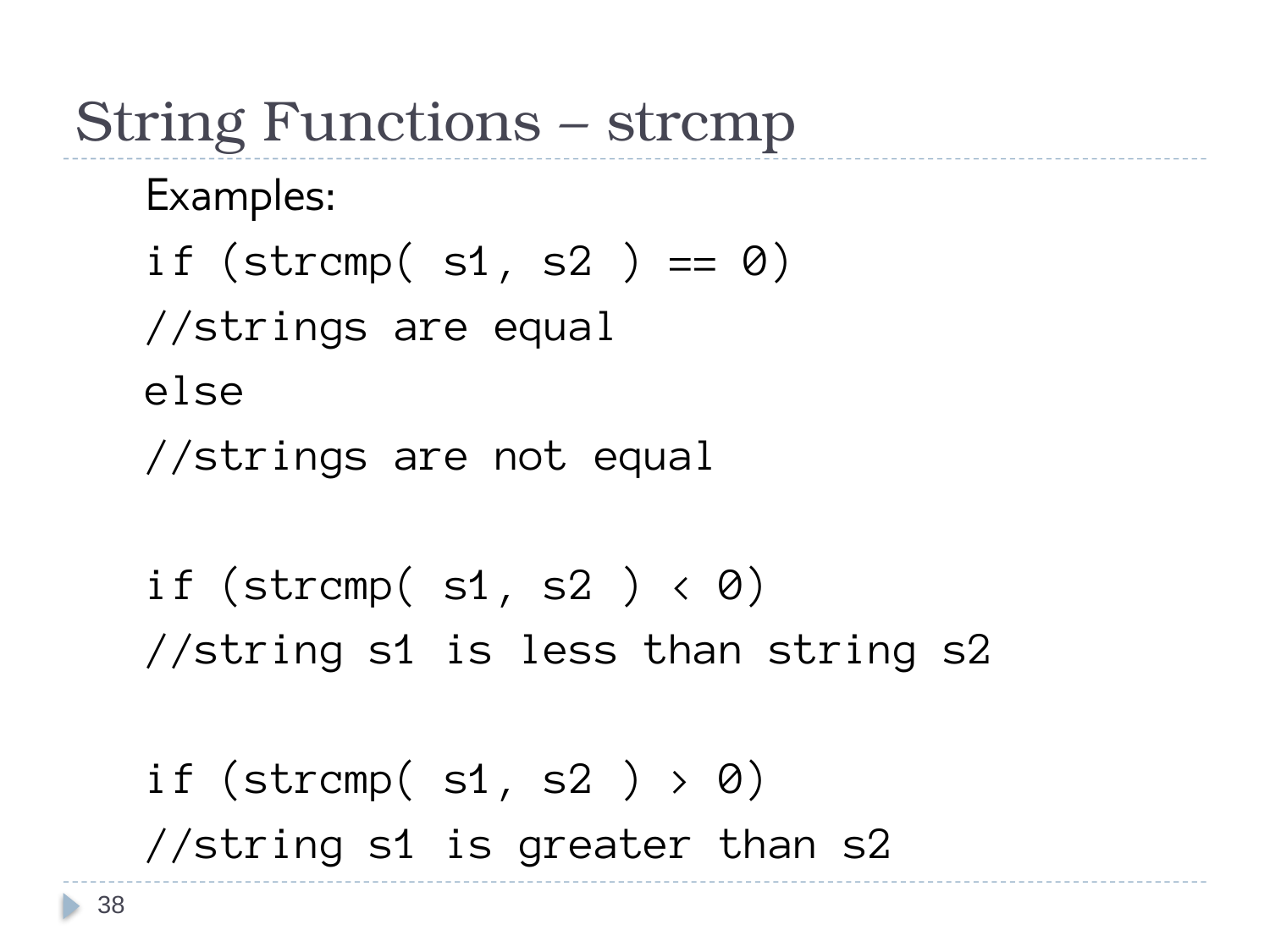

# String Functions – strcmp
	Examples:
		if (strcmp( s1, s2 ) == 0)
			//strings are equal
		else
			//strings are not equal

		if (strcmp( s1, s2 ) < 0)
			//string s1 is less than string s2

		if (strcmp( s1, s2 ) > 0)
			//string s1 is greater than s2
38